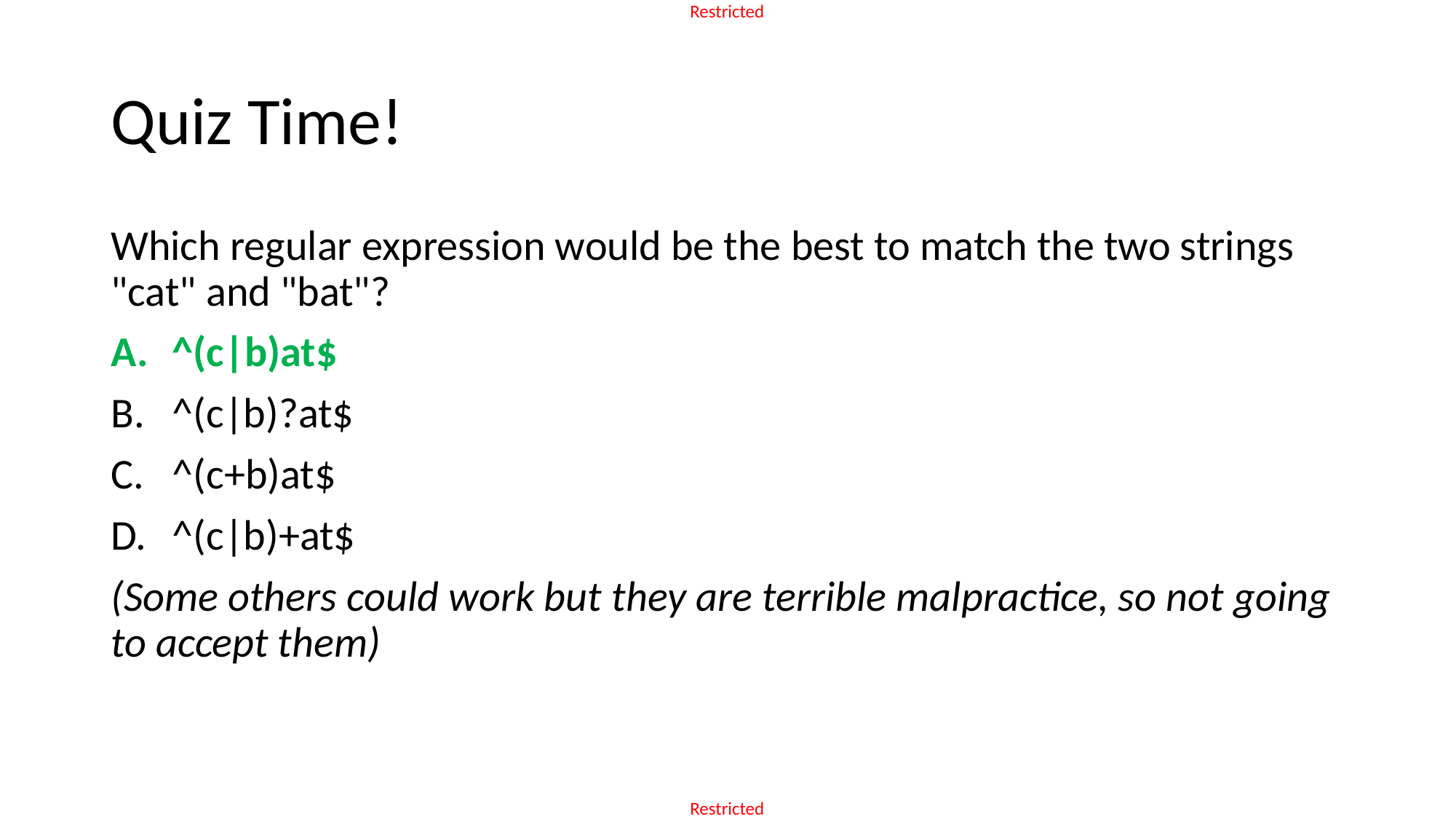

# Quiz Time!
Which regular expression would be the best to match the two strings "cat" and "bat"?
^(c|b)at$
^(c|b)?at$
^(c+b)at$
^(c|b)+at$
(Some others could work but they are terrible malpractice, so not going to accept them)